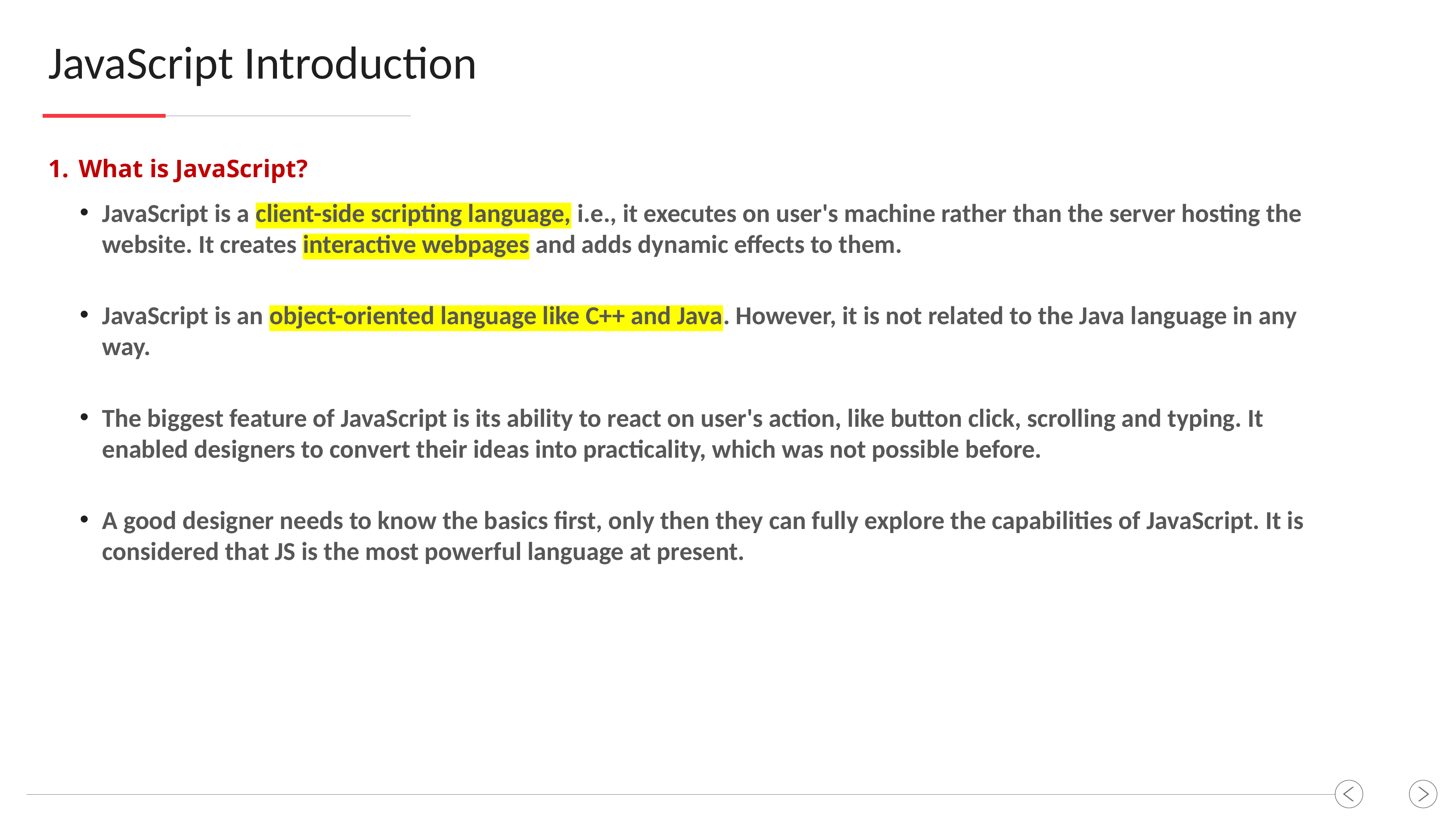

JavaScript Introduction
What is JavaScript?
JavaScript is a client-side scripting language, i.e., it executes on user's machine rather than the server hosting the website. It creates interactive webpages and adds dynamic effects to them.

JavaScript is an object-oriented language like C++ and Java. However, it is not related to the Java language in any way.

The biggest feature of JavaScript is its ability to react on user's action, like button click, scrolling and typing. It enabled designers to convert their ideas into practicality, which was not possible before.

A good designer needs to know the basics first, only then they can fully explore the capabilities of JavaScript. It is considered that JS is the most powerful language at present.